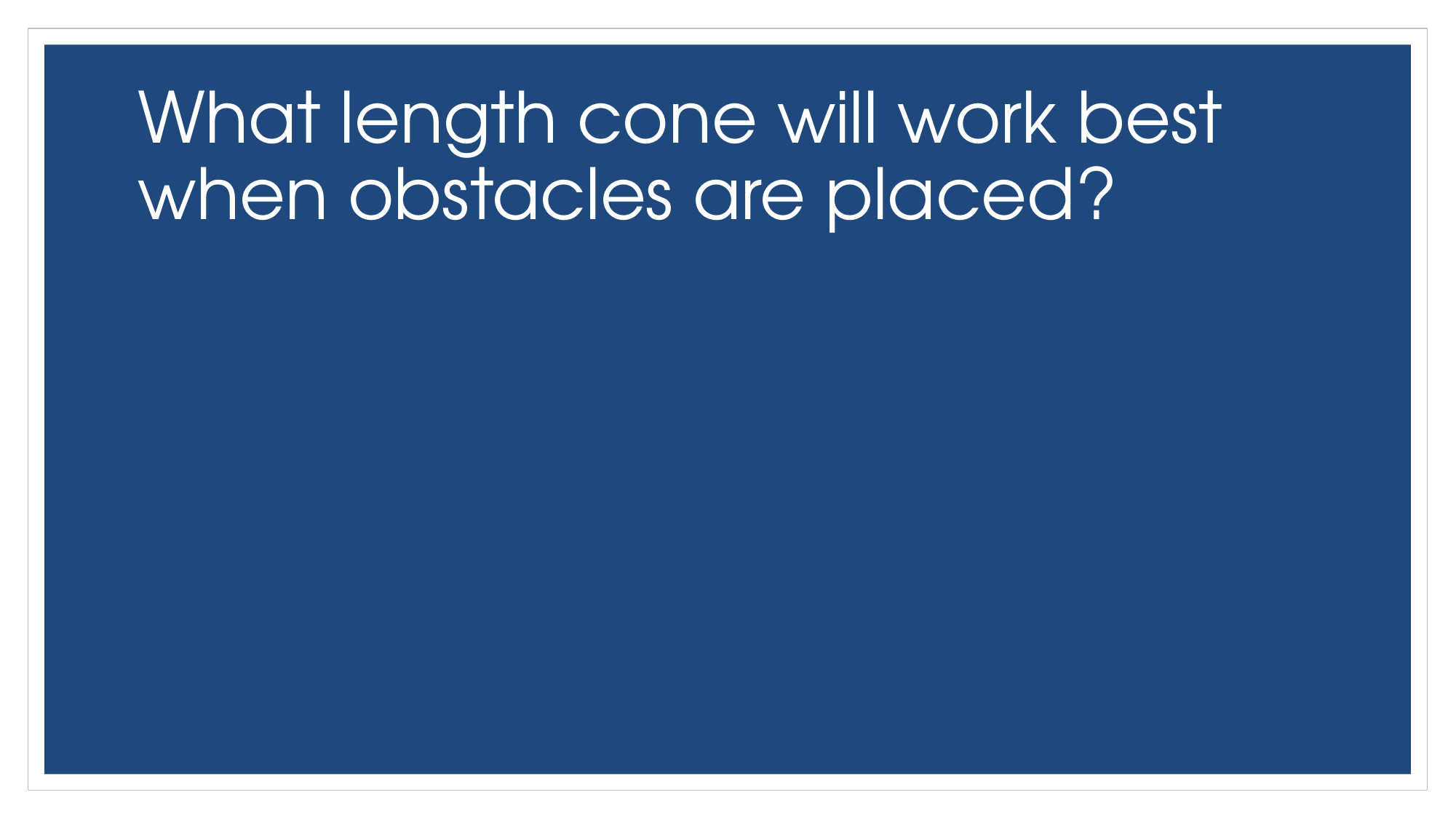

# What length cone will work best when obstacles are placed?